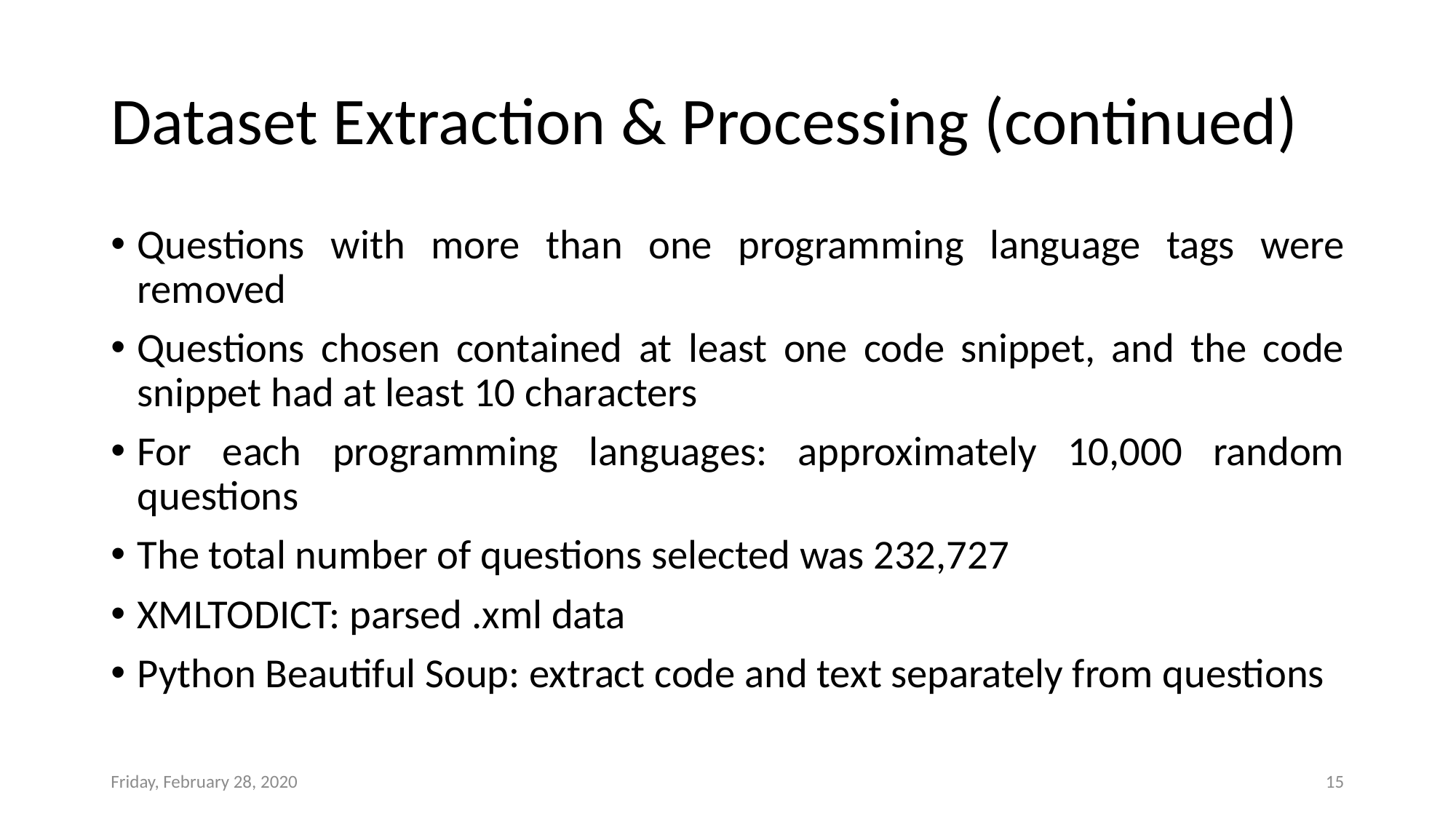

# Dataset Extraction & Processing (continued)
Questions with more than one programming language tags were removed
Questions chosen contained at least one code snippet, and the code snippet had at least 10 characters
For each programming languages: approximately 10,000 random questions
The total number of questions selected was 232,727
XMLTODICT: parsed .xml data
Python Beautiful Soup: extract code and text separately from questions
Friday, February 28, 2020
15